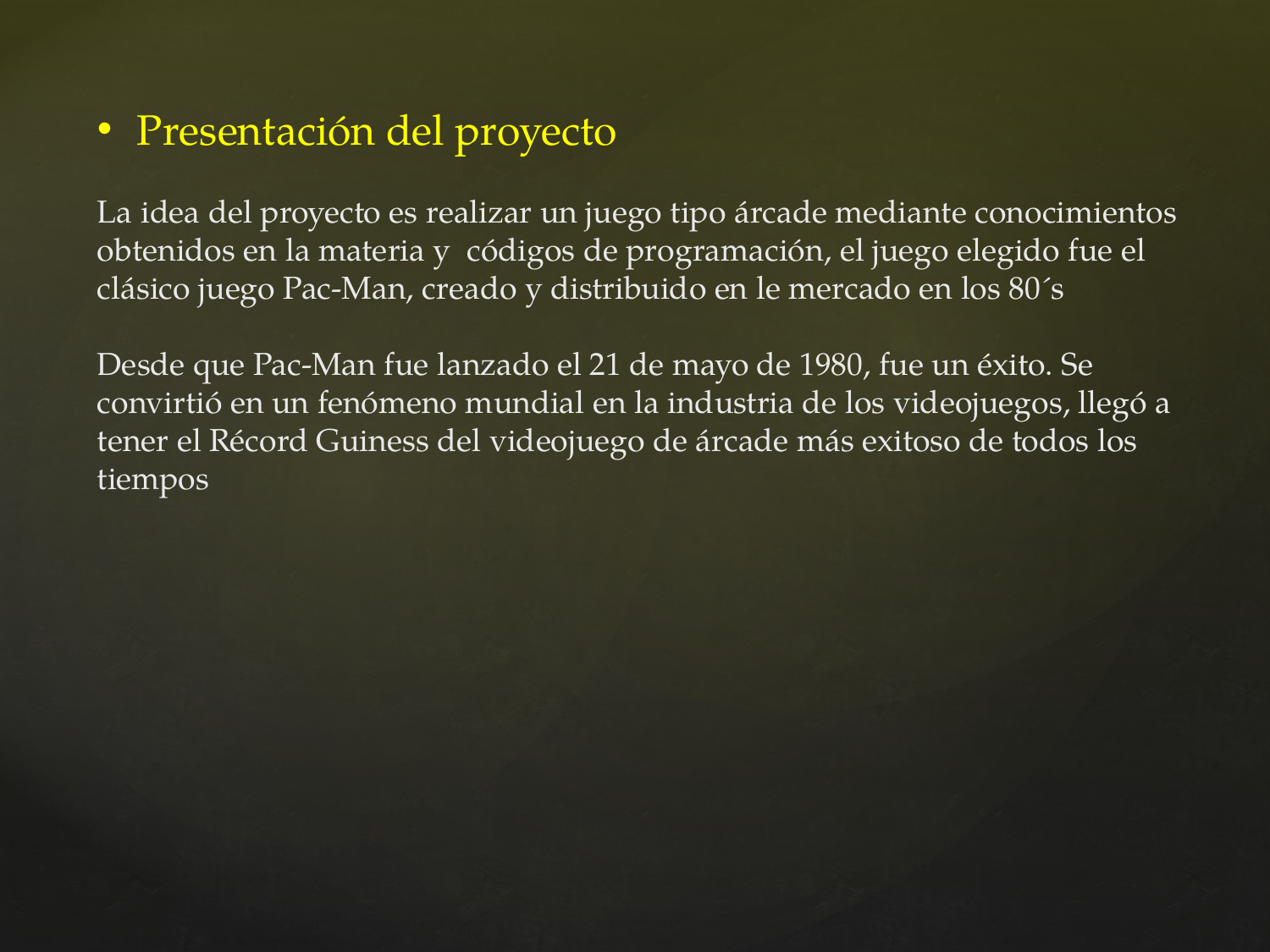

Presentación del proyecto

La idea del proyecto es realizar un juego tipo árcade mediante conocimientos obtenidos en la materia y  códigos de programación, el juego elegido fue el clásico juego Pac-Man, creado y distribuido en le mercado en los 80´s

Desde que Pac-Man fue lanzado el 21 de mayo de 1980, fue un éxito. Se convirtió en un fenómeno mundial en la industria de los videojuegos, llegó a tener el Récord Guiness del videojuego de árcade más exitoso de todos los tiempos